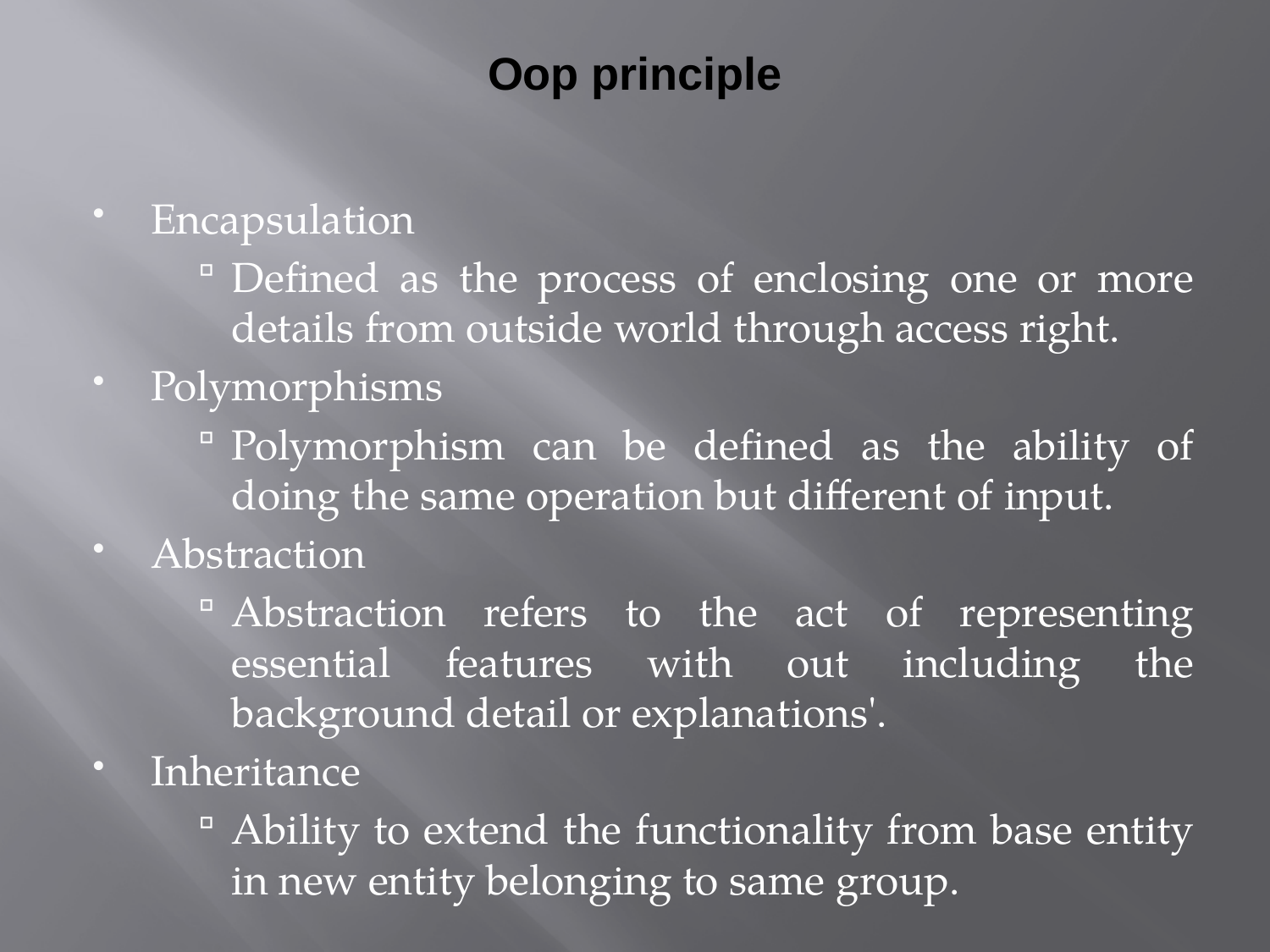

# Oop principle

Encapsulation
Defined as the process of enclosing one or more details from outside world through access right.
Polymorphisms
Polymorphism can be defined as the ability of doing the same operation but different of input.
Abstraction
Abstraction refers to the act of representing essential features with out including the background detail or explanations'.
Inheritance
Ability to extend the functionality from base entity in new entity belonging to same group.